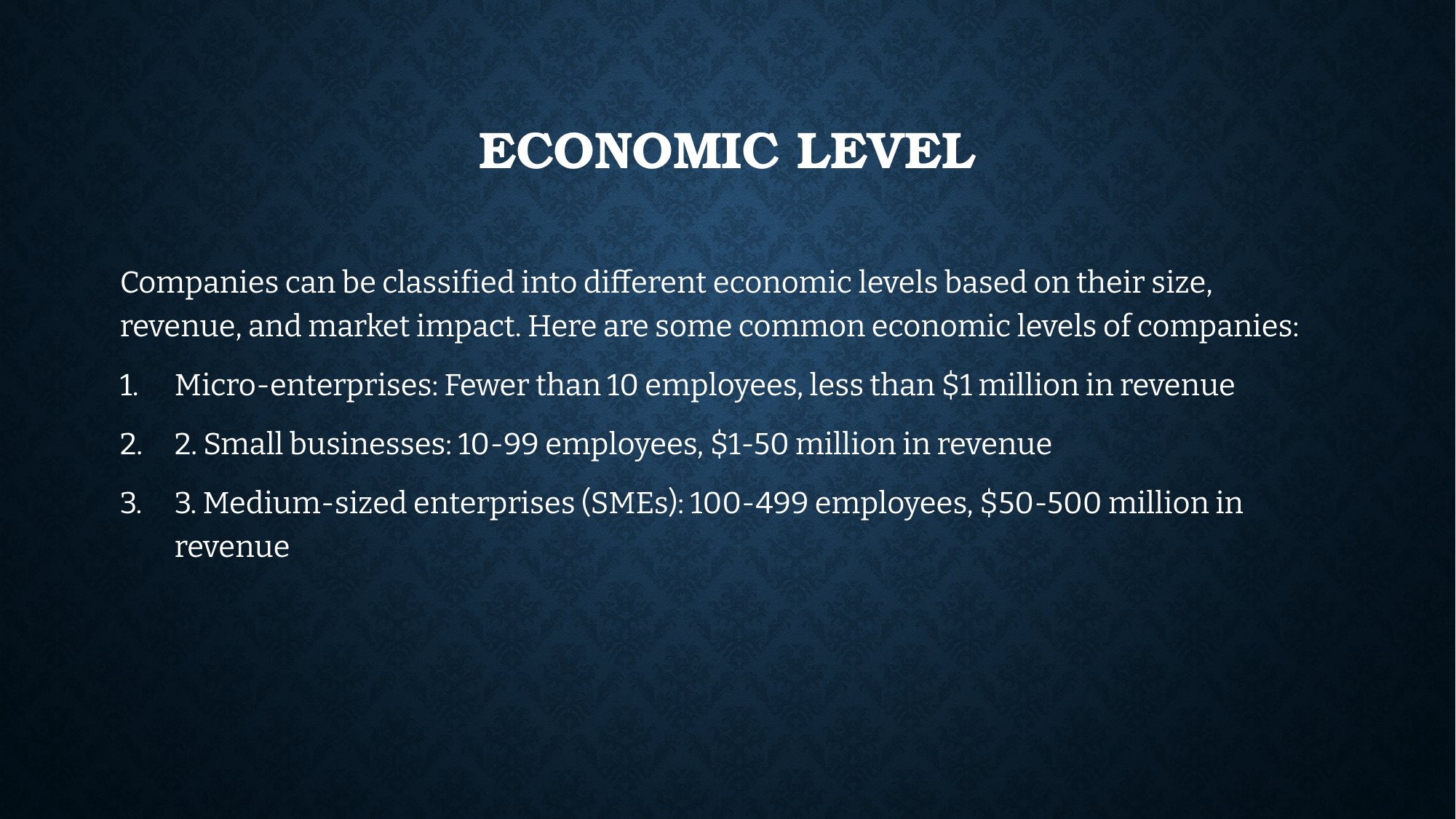

# ECONOMIC LEVEL
Companies can be classified into different economic levels based on their size, revenue, and market impact. Here are some common economic levels of companies:
Micro-enterprises: Fewer than 10 employees, less than $1 million in revenue
2. Small businesses: 10-99 employees, $1-50 million in revenue
3. Medium-sized enterprises (SMEs): 100-499 employees, $50-500 million in revenue